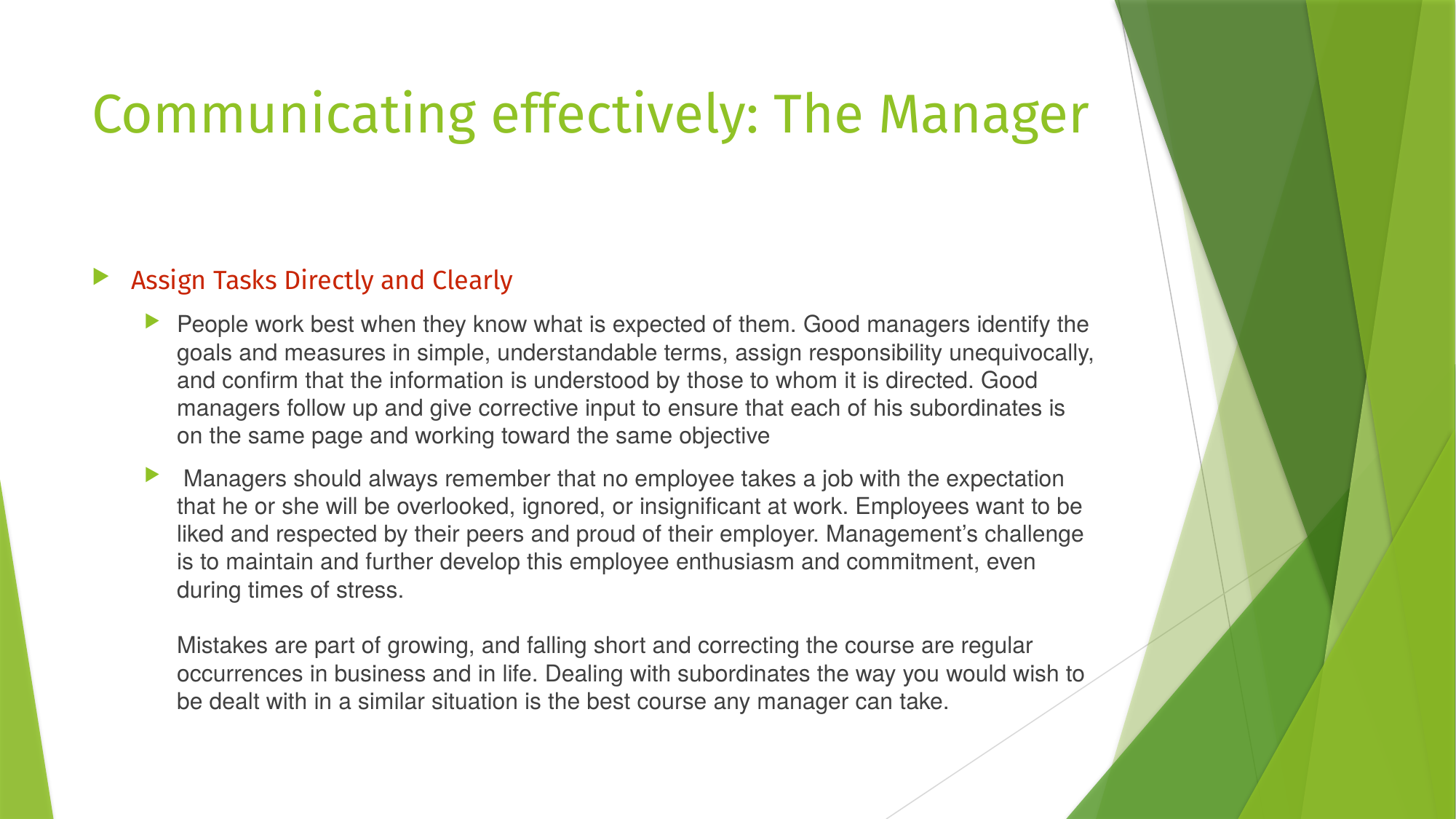

# Communicating effectively: The Manager
Assign Tasks Directly and Clearly
People work best when they know what is expected of them. Good managers identify the goals and measures in simple, understandable terms, assign responsibility unequivocally, and confirm that the information is understood by those to whom it is directed. Good managers follow up and give corrective input to ensure that each of his subordinates is on the same page and working toward the same objective
 Managers should always remember that no employee takes a job with the expectation that he or she will be overlooked, ignored, or insignificant at work. Employees want to be liked and respected by their peers and proud of their employer. Management’s challenge is to maintain and further develop this employee enthusiasm and commitment, even during times of stress.
Mistakes are part of growing, and falling short and correcting the course are regular occurrences in business and in life. Dealing with subordinates the way you would wish to be dealt with in a similar situation is the best course any manager can take.